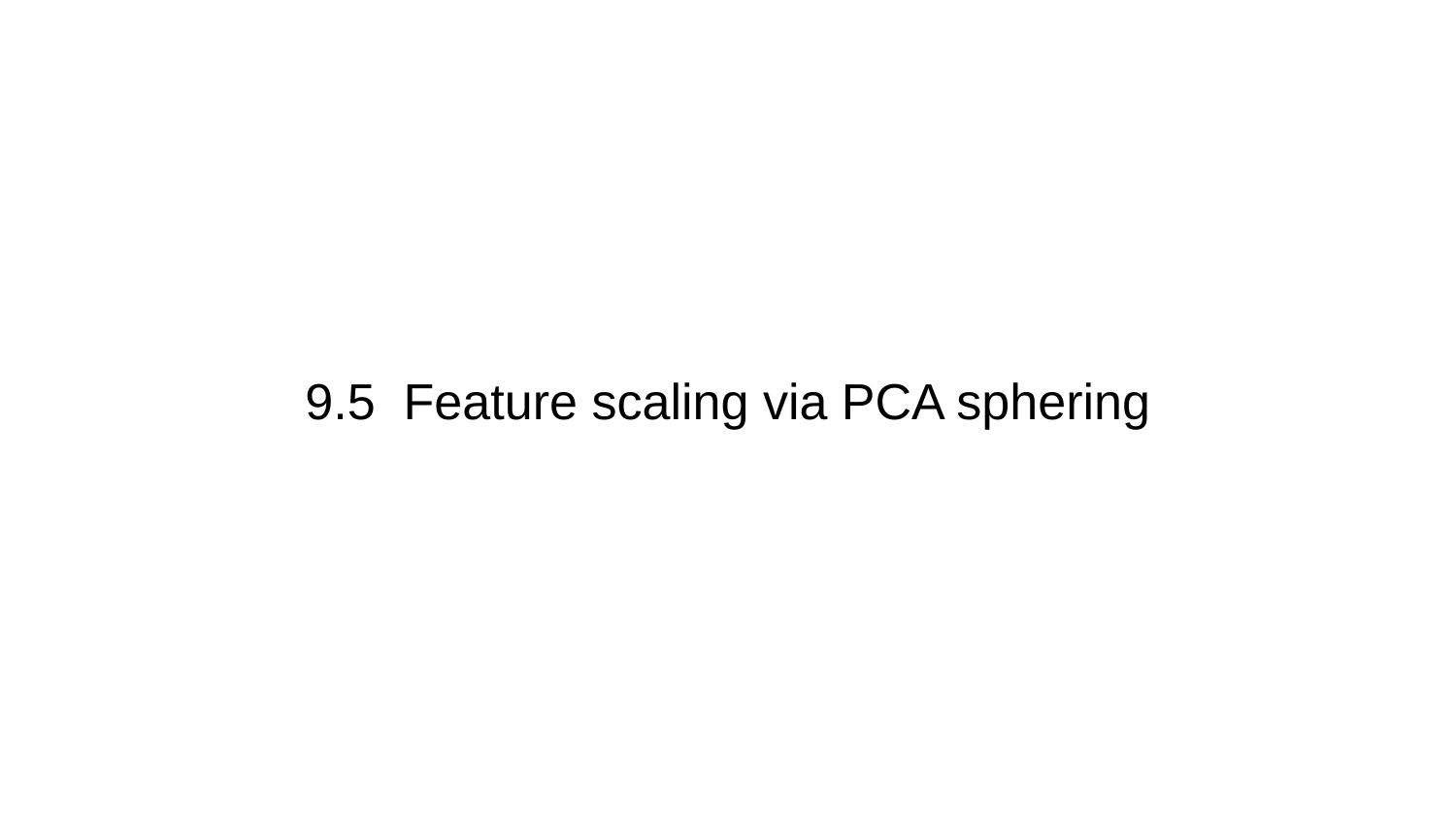

# 9.5  Feature scaling via PCA sphering